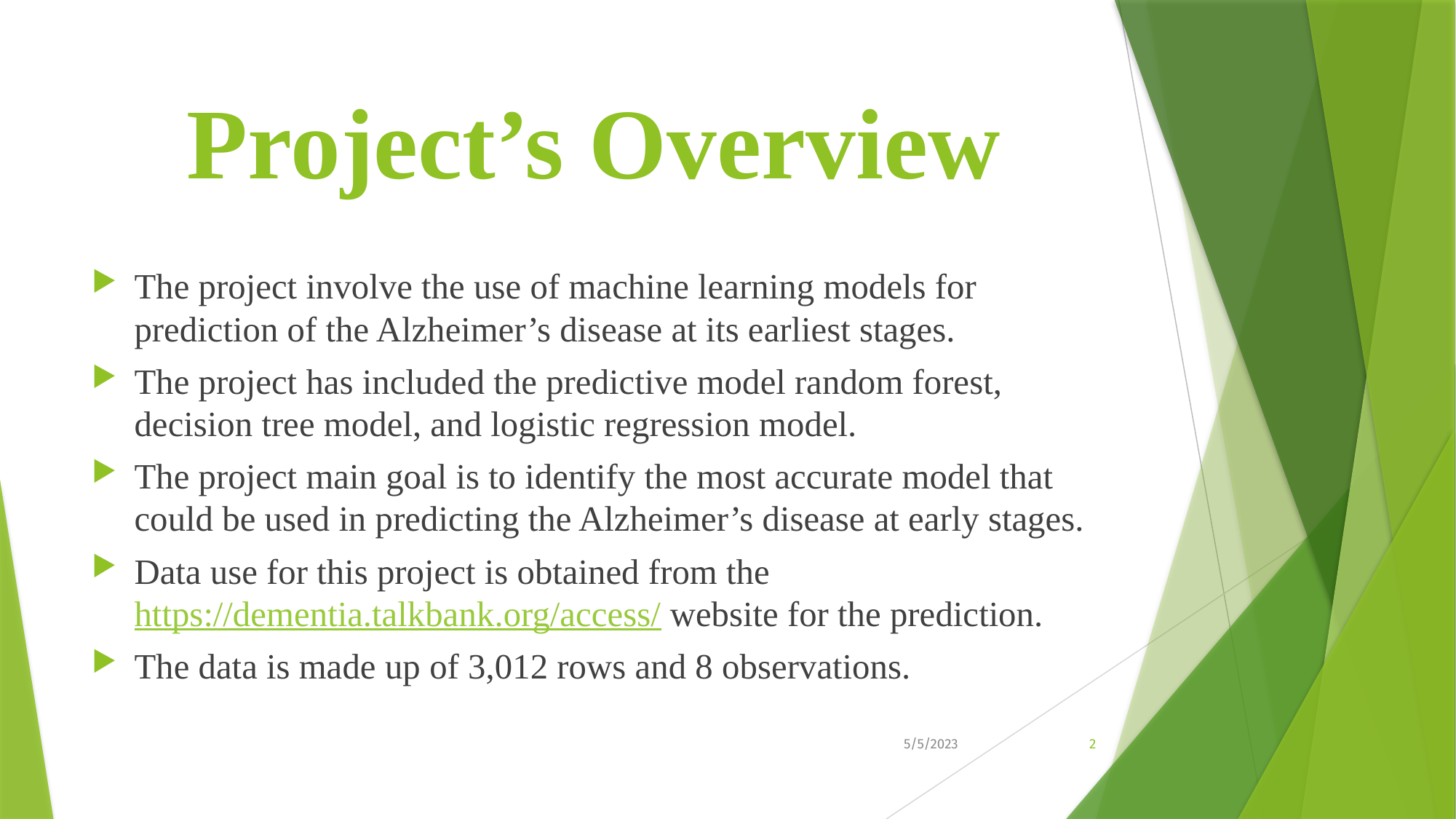

# Project’s Overview
The project involve the use of machine learning models for prediction of the Alzheimer’s disease at its earliest stages.
The project has included the predictive model random forest, decision tree model, and logistic regression model.
The project main goal is to identify the most accurate model that could be used in predicting the Alzheimer’s disease at early stages.
Data use for this project is obtained from the https://dementia.talkbank.org/access/ website for the prediction.
The data is made up of 3,012 rows and 8 observations.

5/5/2023
2